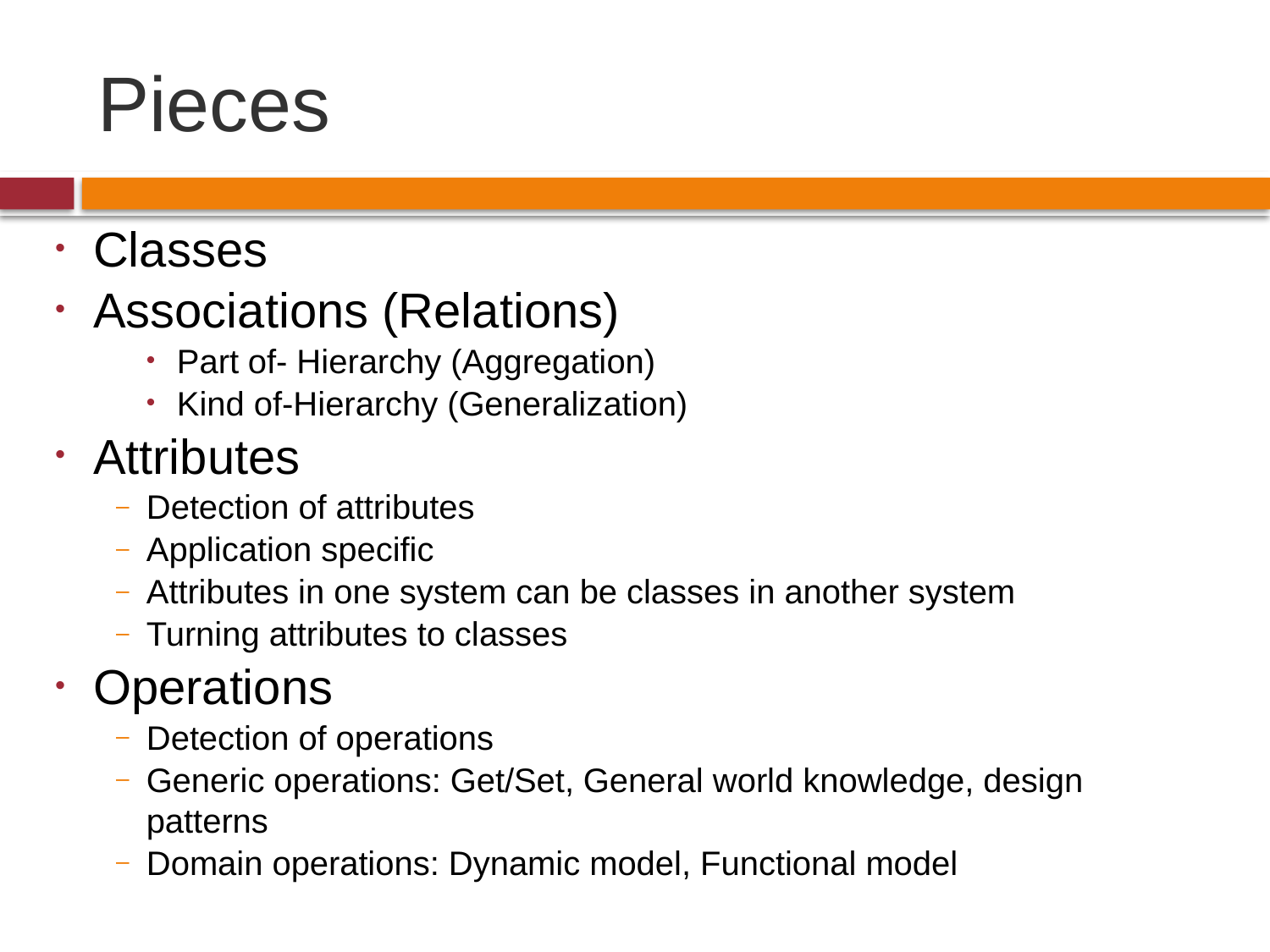

# Pieces
Classes
Associations (Relations)
Part of- Hierarchy (Aggregation)
Kind of-Hierarchy (Generalization)
Attributes
Detection of attributes
Application specific
Attributes in one system can be classes in another system
Turning attributes to classes
Operations
Detection of operations
Generic operations: Get/Set, General world knowledge, design patterns
Domain operations: Dynamic model, Functional model